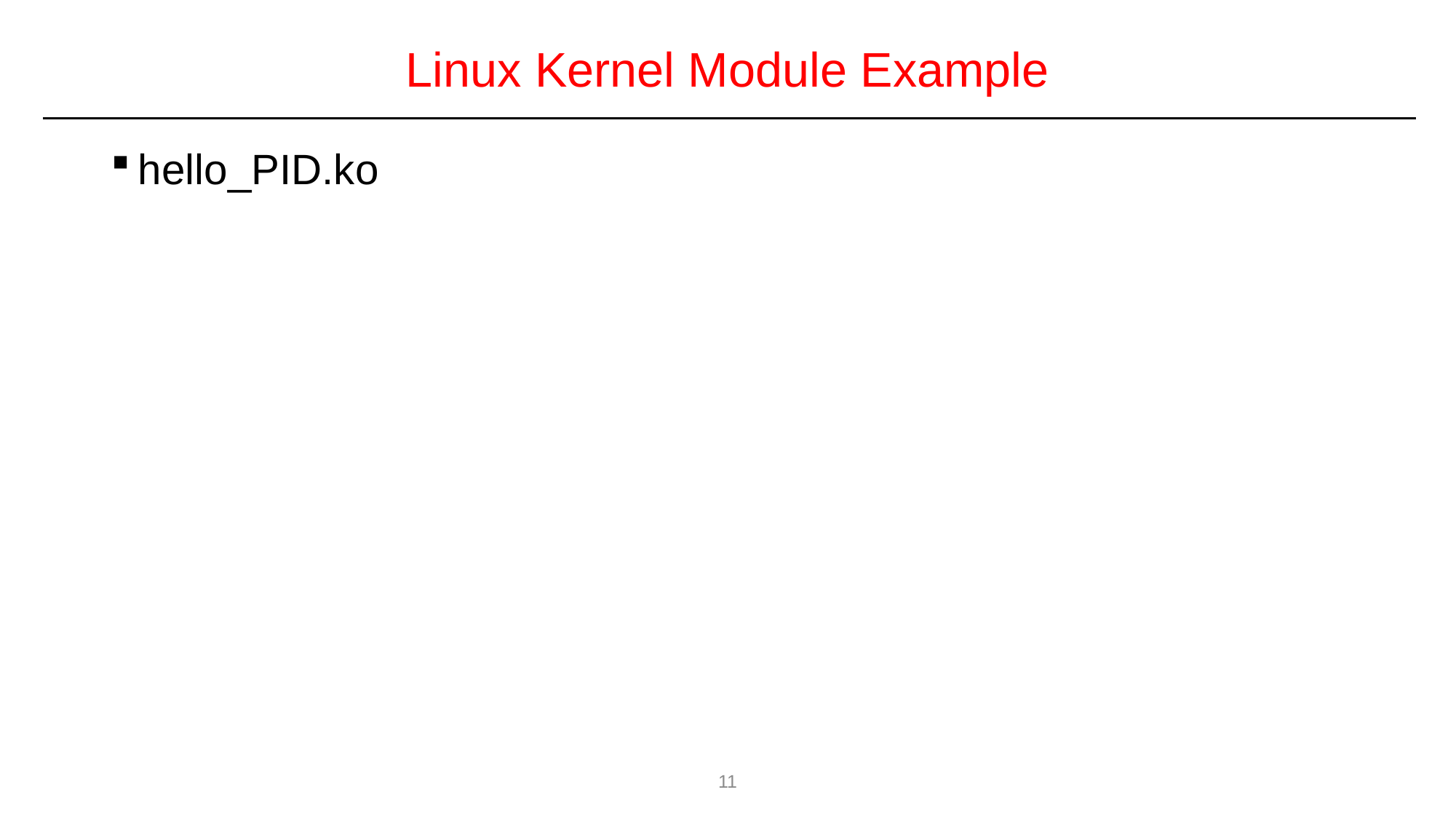

# Linux Kernel Module Example
hello_PID.ko

11